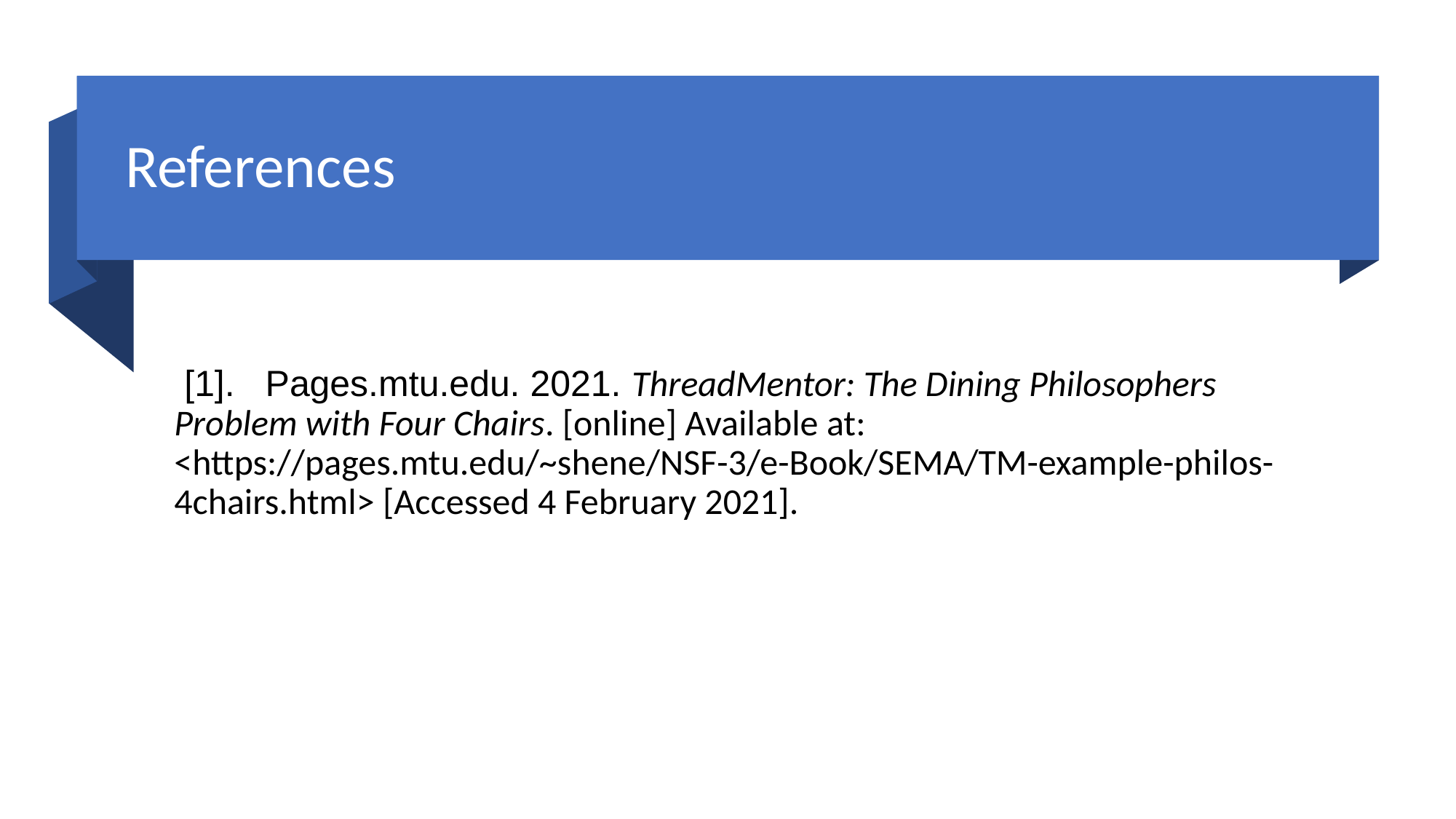

# References

 [1].   Pages.mtu.edu. 2021. ThreadMentor: The Dining Philosophers Problem with Four Chairs. [online] Available at: <https://pages.mtu.edu/~shene/NSF-3/e-Book/SEMA/TM-example-philos-4chairs.html> [Accessed 4 February 2021].